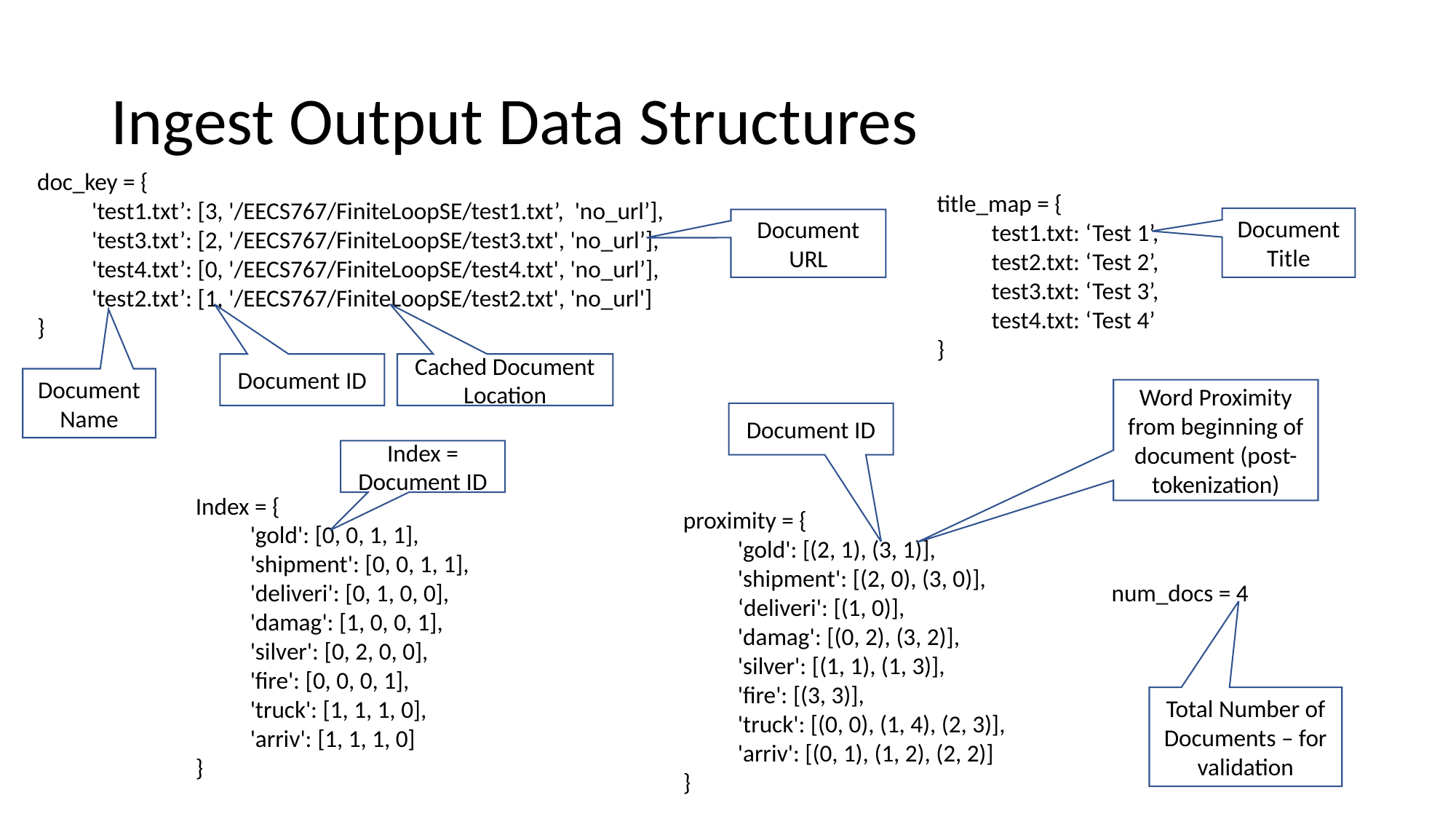

# Ingest Output Data Structures
doc_key = {
'test1.txt’: [3, '/EECS767/FiniteLoopSE/test1.txt’,  'no_url’],
'test3.txt’: [2, '/EECS767/FiniteLoopSE/test3.txt', 'no_url’],
'test4.txt’: [0, '/EECS767/FiniteLoopSE/test4.txt', 'no_url’],
'test2.txt’: [1, '/EECS767/FiniteLoopSE/test2.txt', 'no_url']
}
title_map = {
test1.txt: ‘Test 1’,
test2.txt: ‘Test 2’,
test3.txt: ‘Test 3’,
test4.txt: ‘Test 4’
}
Document Title
Document URL
Document ID
Cached Document Location
Document Name
Word Proximity from beginning of document (post-tokenization)
Document ID
Index = Document ID
Index = {
'gold': [0, 0, 1, 1],
'shipment': [0, 0, 1, 1],
'deliveri': [0, 1, 0, 0],
'damag': [1, 0, 0, 1],
'silver': [0, 2, 0, 0],
'fire': [0, 0, 0, 1],
'truck': [1, 1, 1, 0],
'arriv': [1, 1, 1, 0]
}
proximity = {
'gold': [(2, 1), (3, 1)],
'shipment': [(2, 0), (3, 0)],
‘deliveri': [(1, 0)],
'damag': [(0, 2), (3, 2)],
'silver': [(1, 1), (1, 3)],
'fire': [(3, 3)],
'truck': [(0, 0), (1, 4), (2, 3)],
'arriv': [(0, 1), (1, 2), (2, 2)]
}
num_docs = 4
Total Number of Documents – for validation